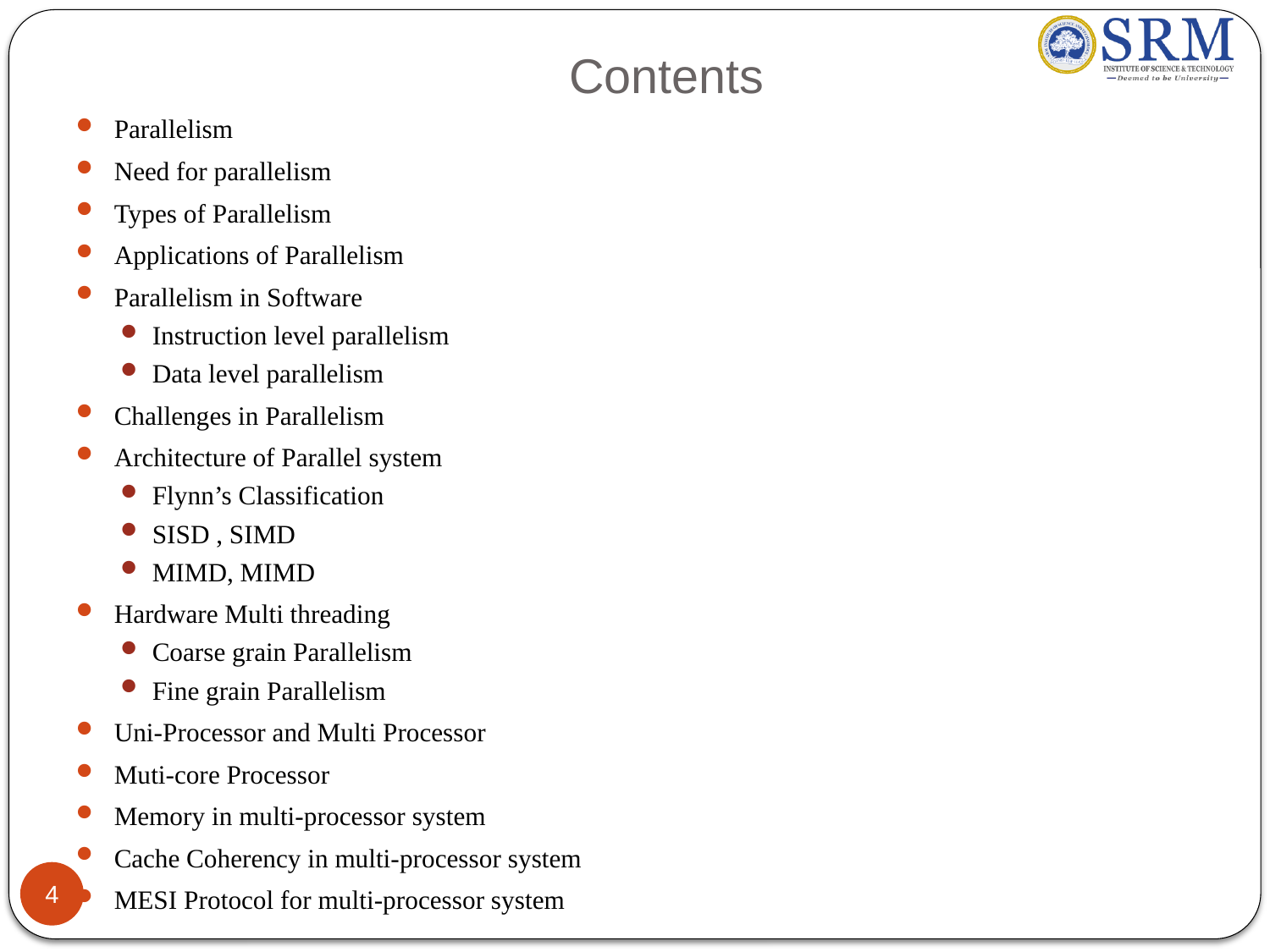

# Contents
Parallelism
Need for parallelism
Types of Parallelism
Applications of Parallelism
Parallelism in Software
Instruction level parallelism
Data level parallelism
Challenges in Parallelism
Architecture of Parallel system
Flynn’s Classification
SISD , SIMD
MIMD, MIMD
Hardware Multi threading
Coarse grain Parallelism
Fine grain Parallelism
Uni-Processor and Multi Processor
Muti-core Processor
Memory in multi-processor system
Cache Coherency in multi-processor system
MESI Protocol for multi-processor system
4